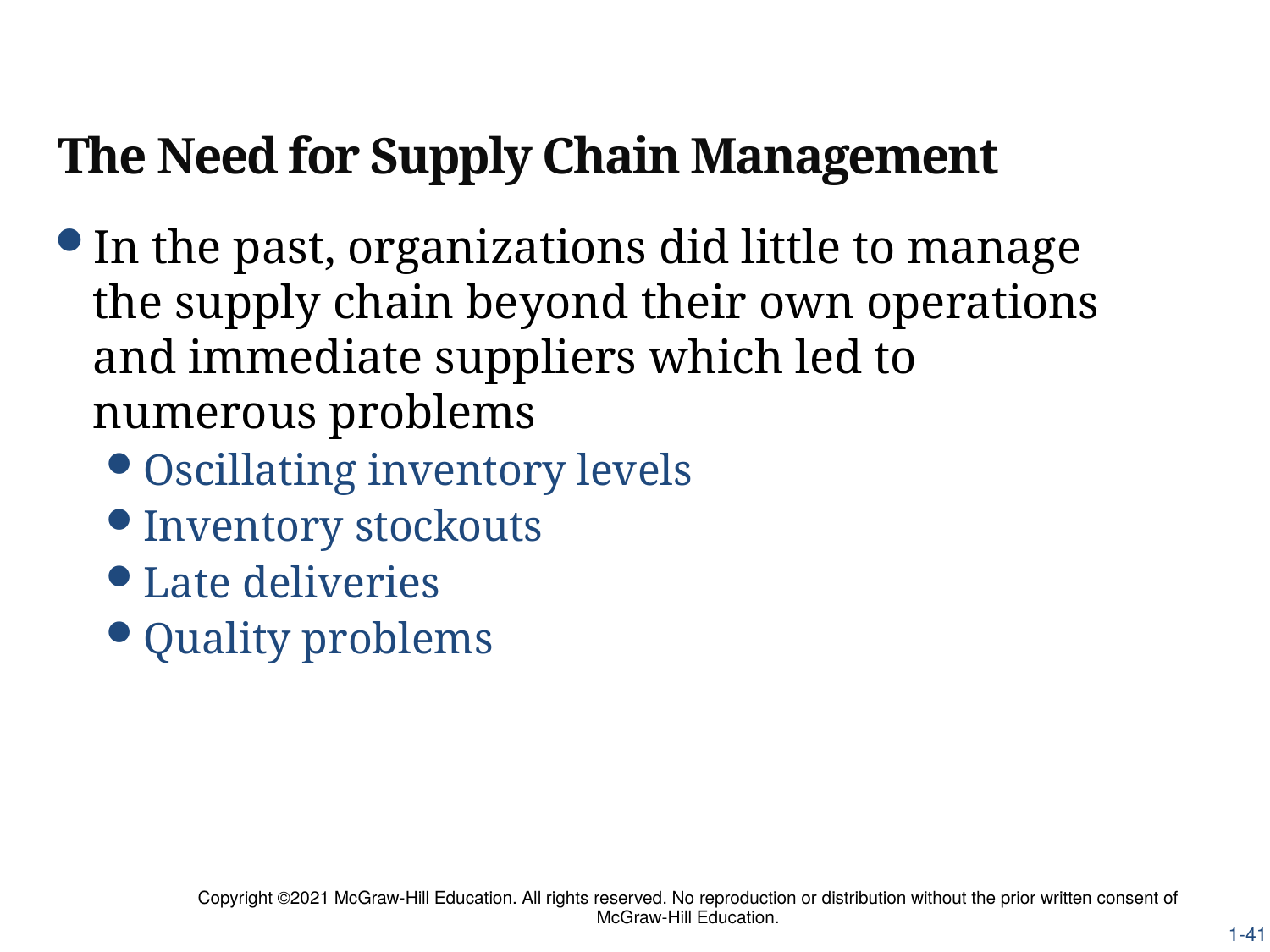

# The Need for Supply Chain Management
In the past, organizations did little to manage the supply chain beyond their own operations and immediate suppliers which led to numerous problems
Oscillating inventory levels
Inventory stockouts
Late deliveries
Quality problems
Copyright ©2021 McGraw-Hill Education. All rights reserved. No reproduction or distribution without the prior written consent of McGraw-Hill Education.
1-41